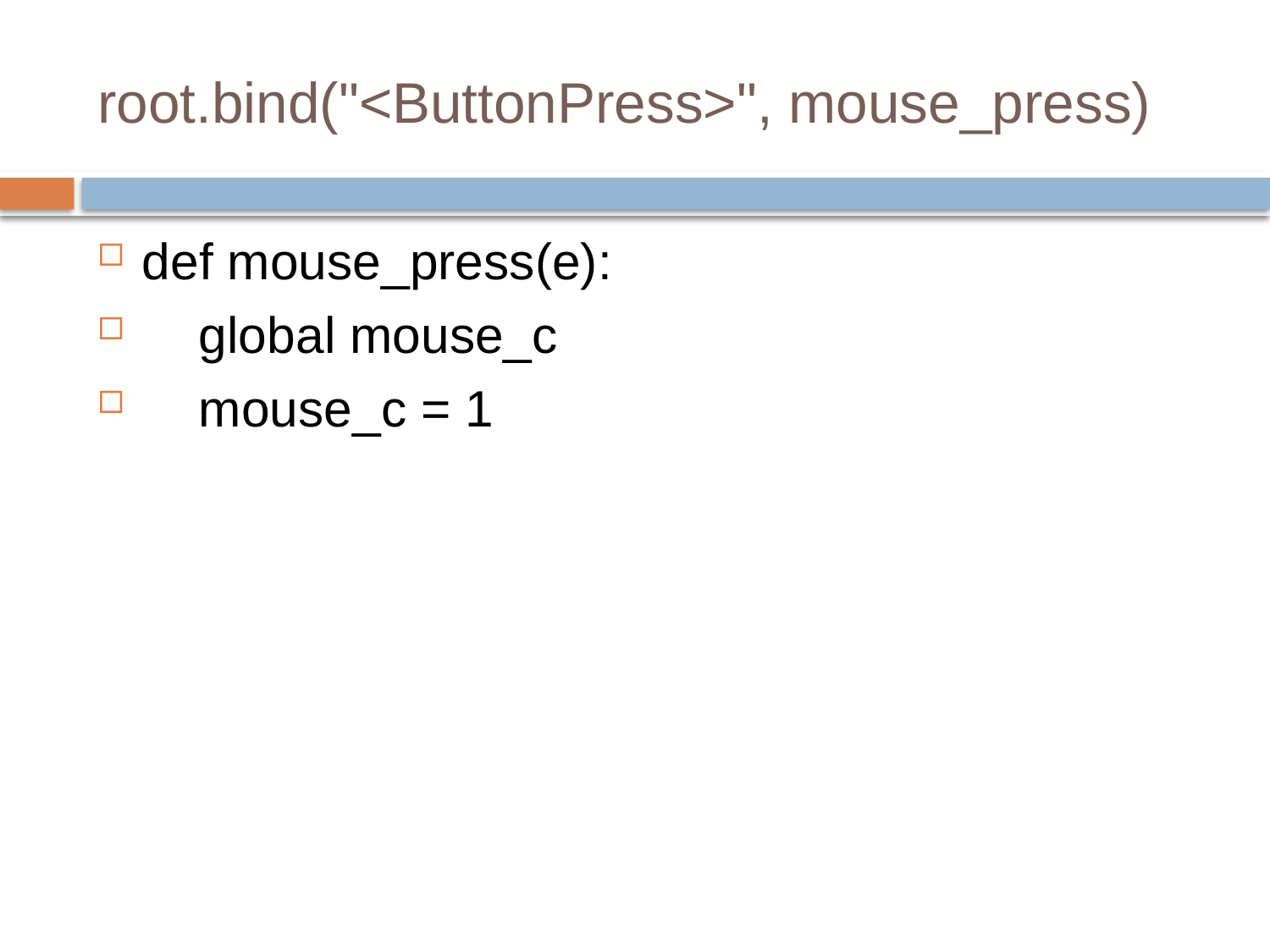

# root.bind("<ButtonPress>", mouse_press)
def mouse_press(e):
    global mouse_c
    mouse_c = 1